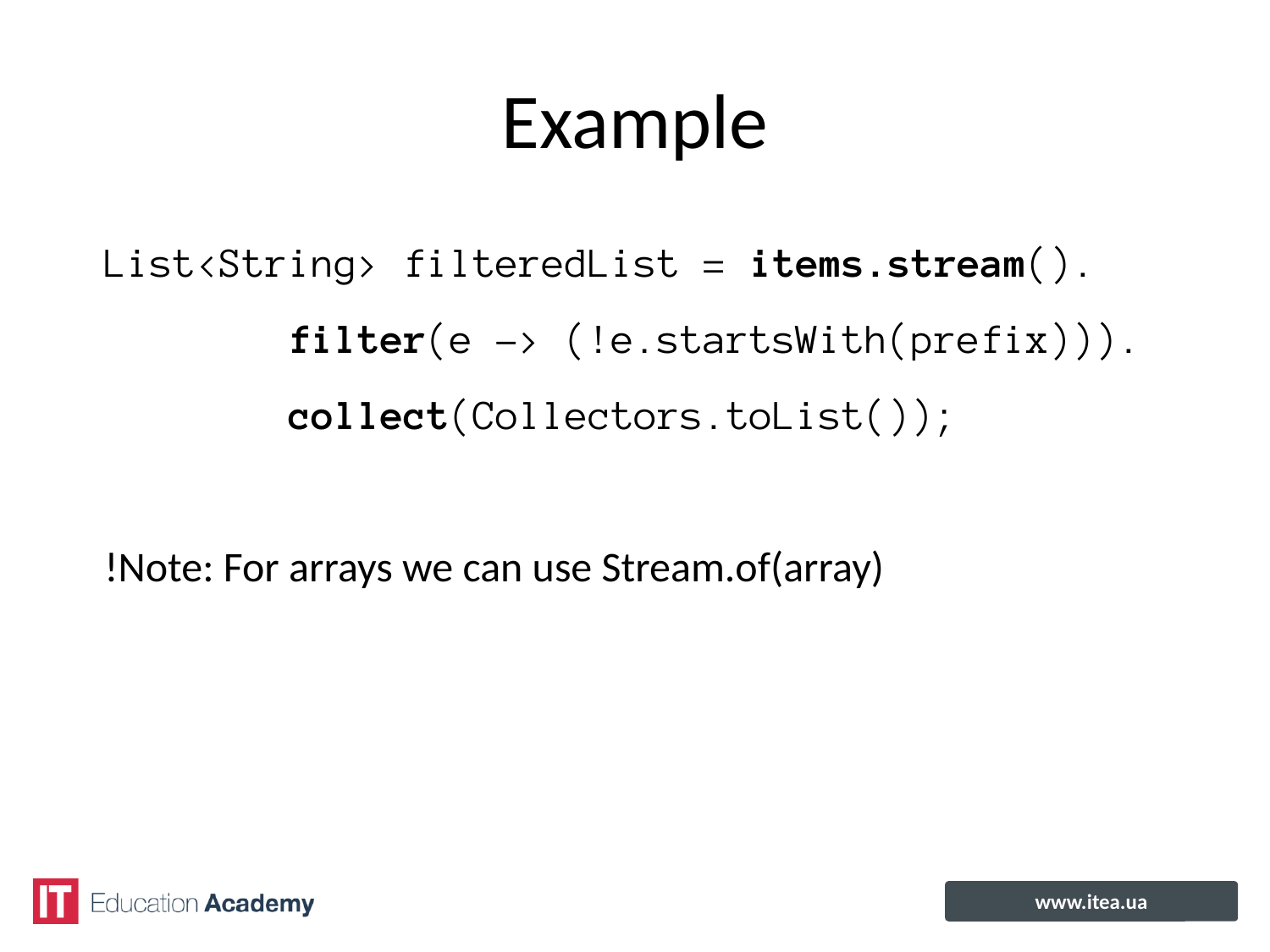

# Example
List<String> filteredList = items.stream().
        filter(e -> (!e.startsWith(prefix))).
        collect(Collectors.toList());

!Note: For arrays we can use Stream.of(array)